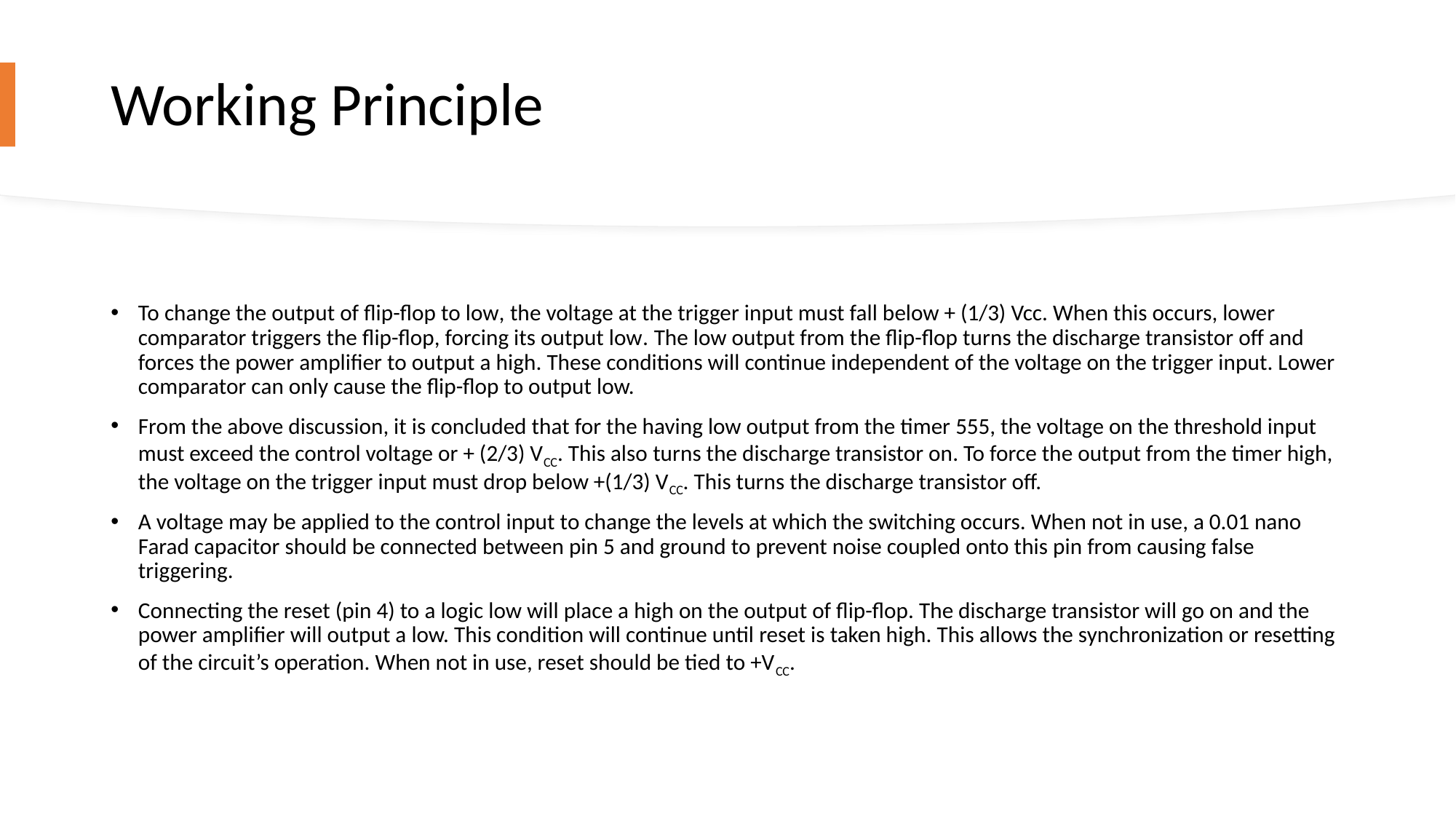

# Working Principle

To change the output of flip-flop to low, the voltage at the trigger input must fall below + (1/3) Vcc. When this occurs, lower comparator triggers the flip-flop, forcing its output low. The low output from the flip-flop turns the discharge transistor off and forces the power amplifier to output a high. These conditions will continue independent of the voltage on the trigger input. Lower comparator can only cause the flip-flop to output low.
From the above discussion, it is concluded that for the having low output from the timer 555, the voltage on the threshold input must exceed the control voltage or + (2/3) VCC. This also turns the discharge transistor on. To force the output from the timer high, the voltage on the trigger input must drop below +(1/3) VCC. This turns the discharge transistor off.
A voltage may be applied to the control input to change the levels at which the switching occurs. When not in use, a 0.01 nano Farad capacitor should be connected between pin 5 and ground to prevent noise coupled onto this pin from causing false triggering.
Connecting the reset (pin 4) to a logic low will place a high on the output of flip-flop. The discharge transistor will go on and the power amplifier will output a low. This condition will continue until reset is taken high. This allows the synchronization or resetting of the circuit’s operation. When not in use, reset should be tied to +VCC.